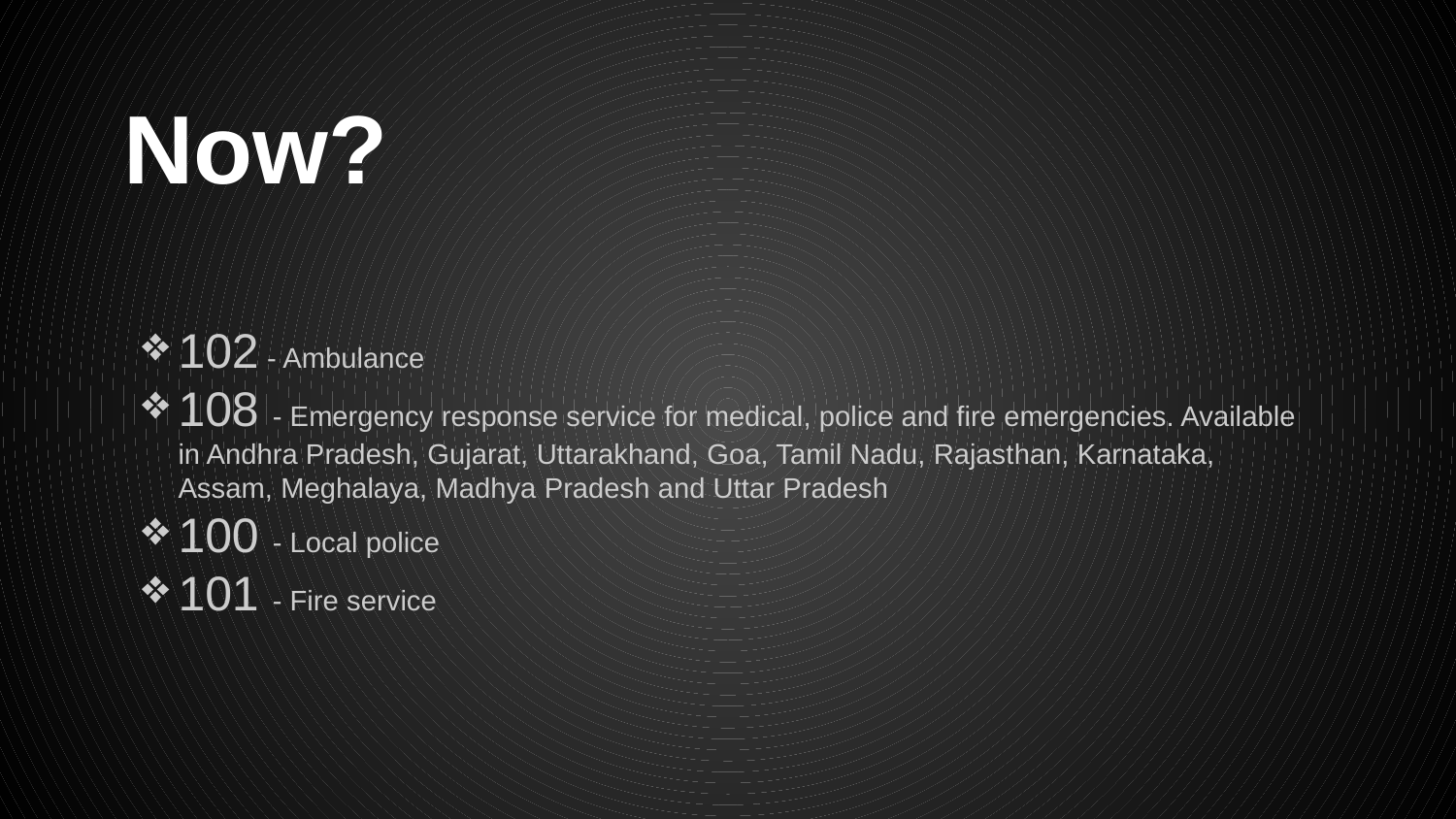

# Now?
102 - Ambulance
108 - Emergency response service for medical, police and fire emergencies. Available in Andhra Pradesh, Gujarat, Uttarakhand, Goa, Tamil Nadu, Rajasthan, Karnataka, Assam, Meghalaya, Madhya Pradesh and Uttar Pradesh
100 - Local police
101 - Fire service